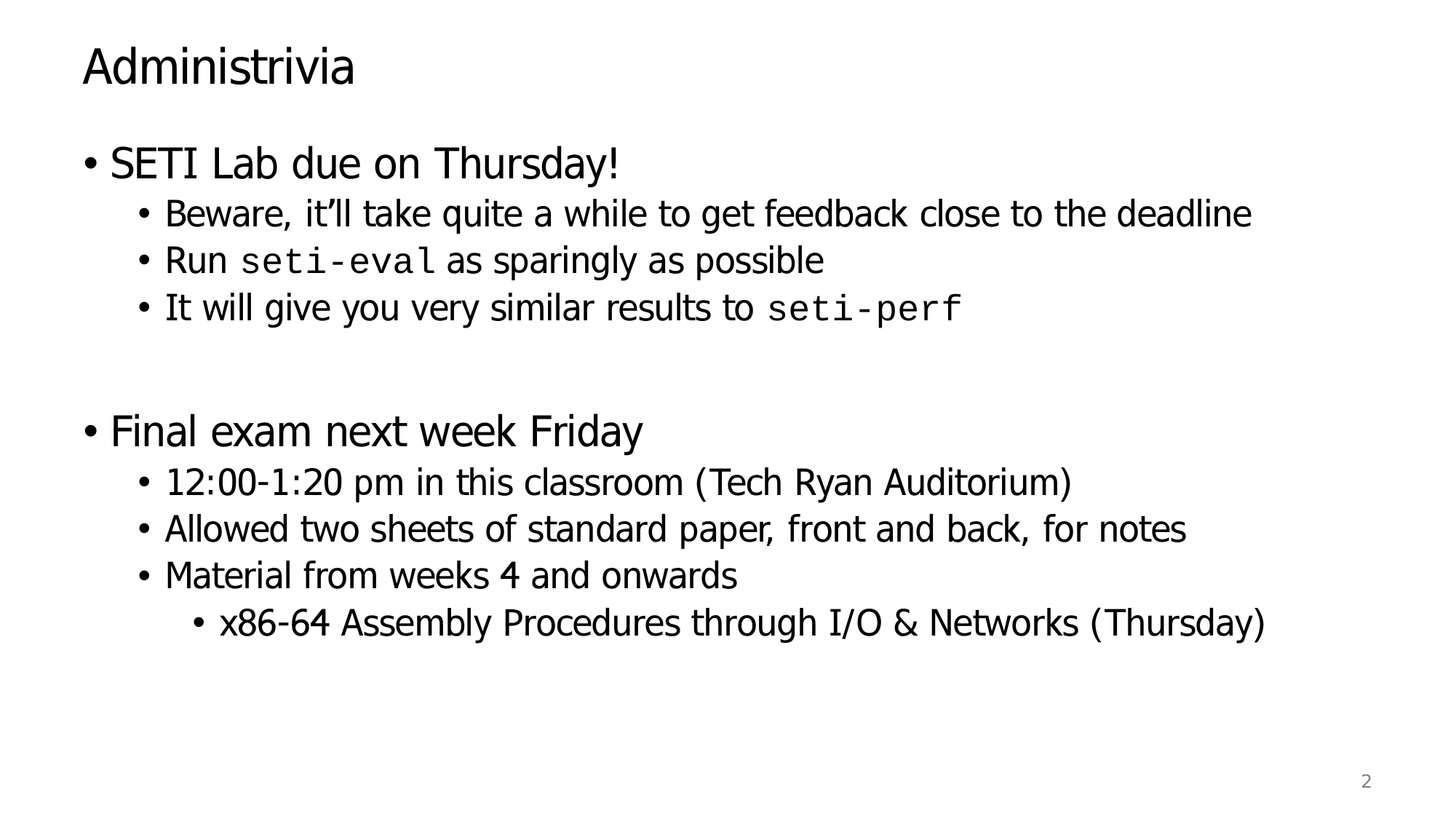

# Administrivia
SETI Lab due on Thursday!
Beware, it’ll take quite a while to get feedback close to the deadline
Run seti-eval as sparingly as possible
It will give you very similar results to seti-perf

Final exam next week Friday
12:00-1:20 pm in this classroom (Tech Ryan Auditorium)
Allowed two sheets of standard paper, front and back, for notes
Material from weeks 4 and onwards
x86-64 Assembly Procedures through I/O & Networks (Thursday)
2